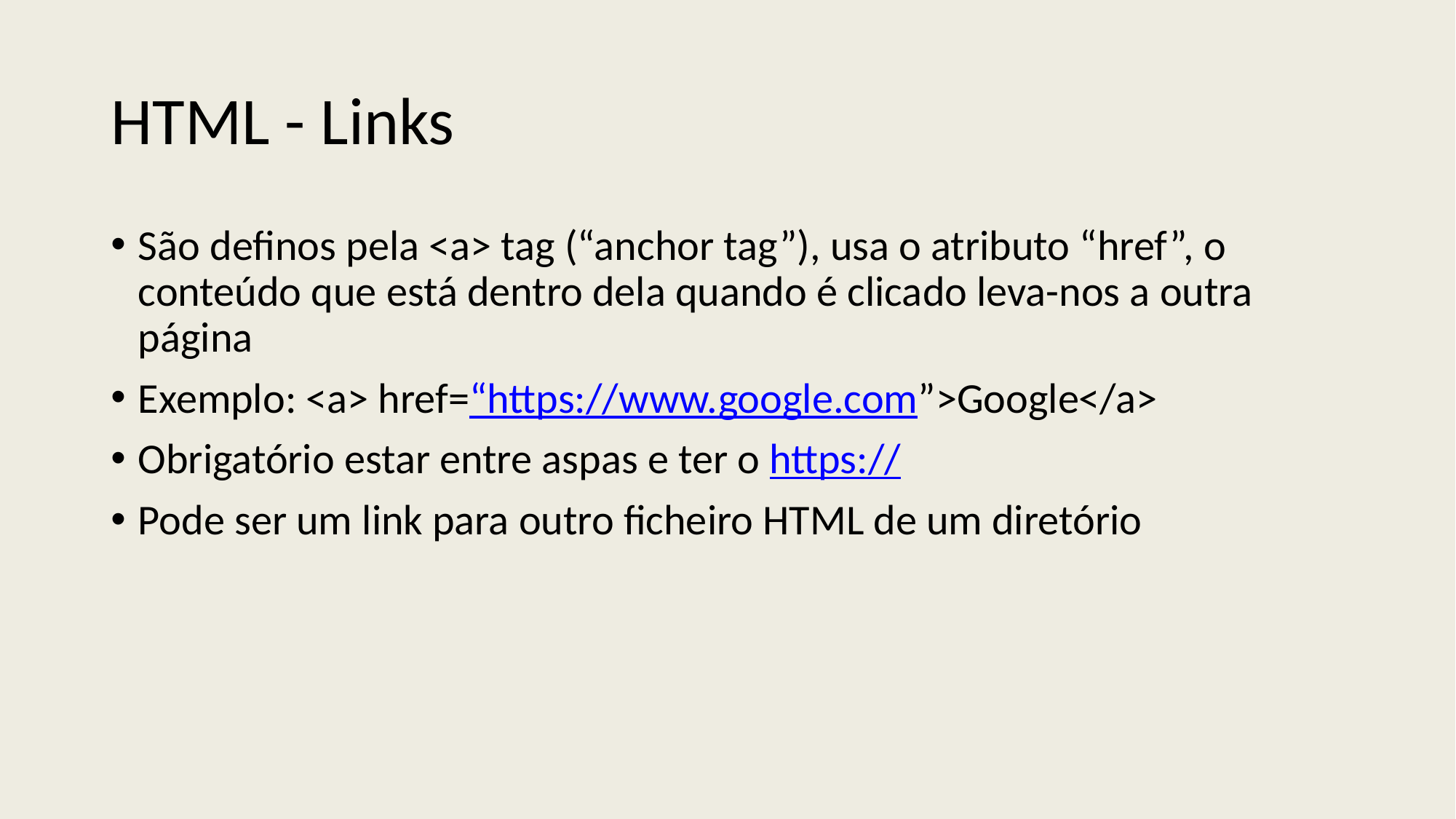

# HTML - Links
São definos pela <a> tag (“anchor tag”), usa o atributo “href”, o conteúdo que está dentro dela quando é clicado leva-nos a outra página
Exemplo: <a> href=“https://www.google.com”>Google</a>
Obrigatório estar entre aspas e ter o https://
Pode ser um link para outro ficheiro HTML de um diretório